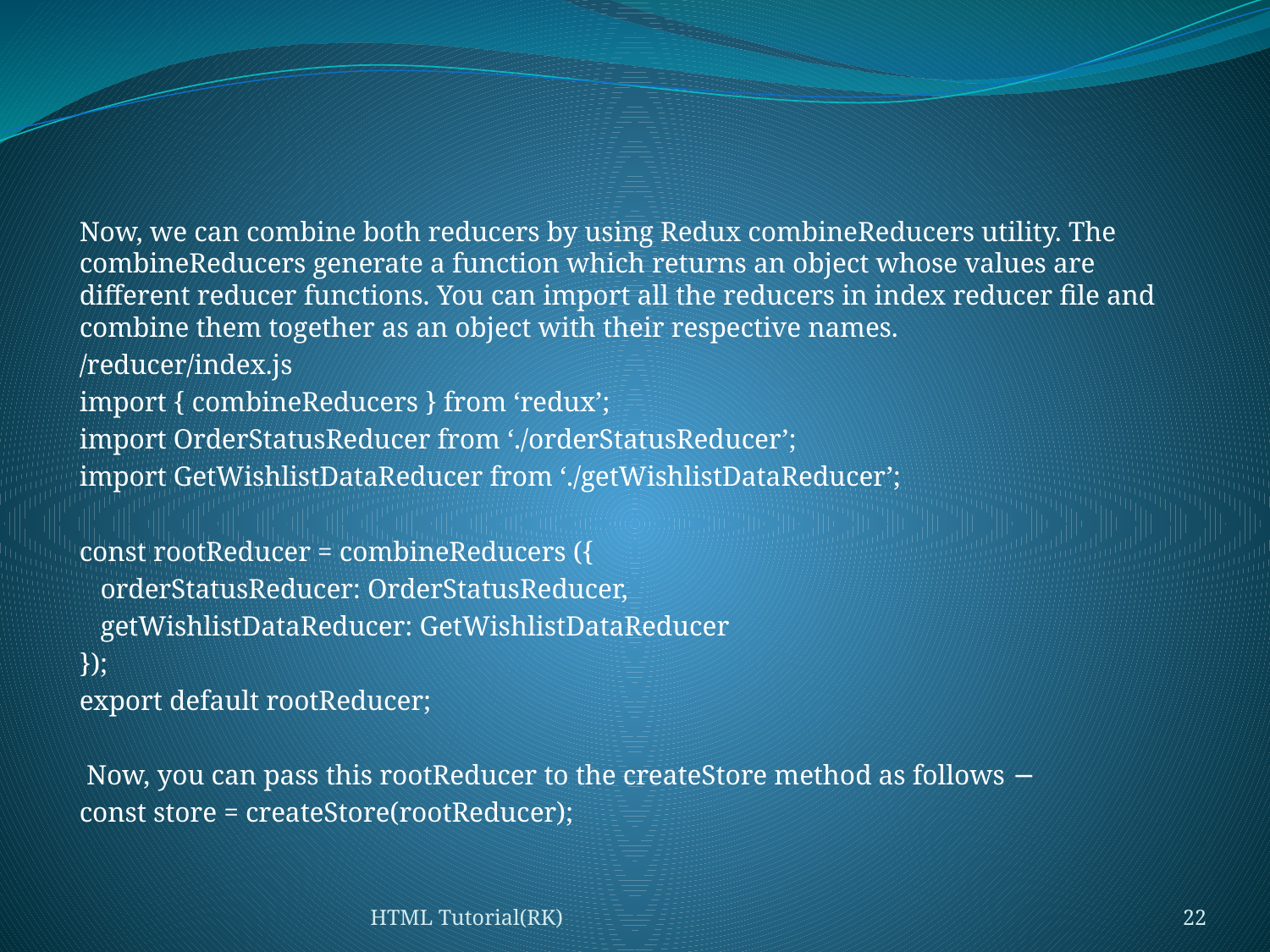

#
Now, we can combine both reducers by using Redux combineReducers utility. The combineReducers generate a function which returns an object whose values are different reducer functions. You can import all the reducers in index reducer file and combine them together as an object with their respective names.
/reducer/index.js
import { combineReducers } from ‘redux’;
import OrderStatusReducer from ‘./orderStatusReducer’;
import GetWishlistDataReducer from ‘./getWishlistDataReducer’;

const rootReducer = combineReducers ({
   orderStatusReducer: OrderStatusReducer,
   getWishlistDataReducer: GetWishlistDataReducer
});
export default rootReducer;

 Now, you can pass this rootReducer to the createStore method as follows −
const store = createStore(rootReducer);
HTML Tutorial(RK)
22